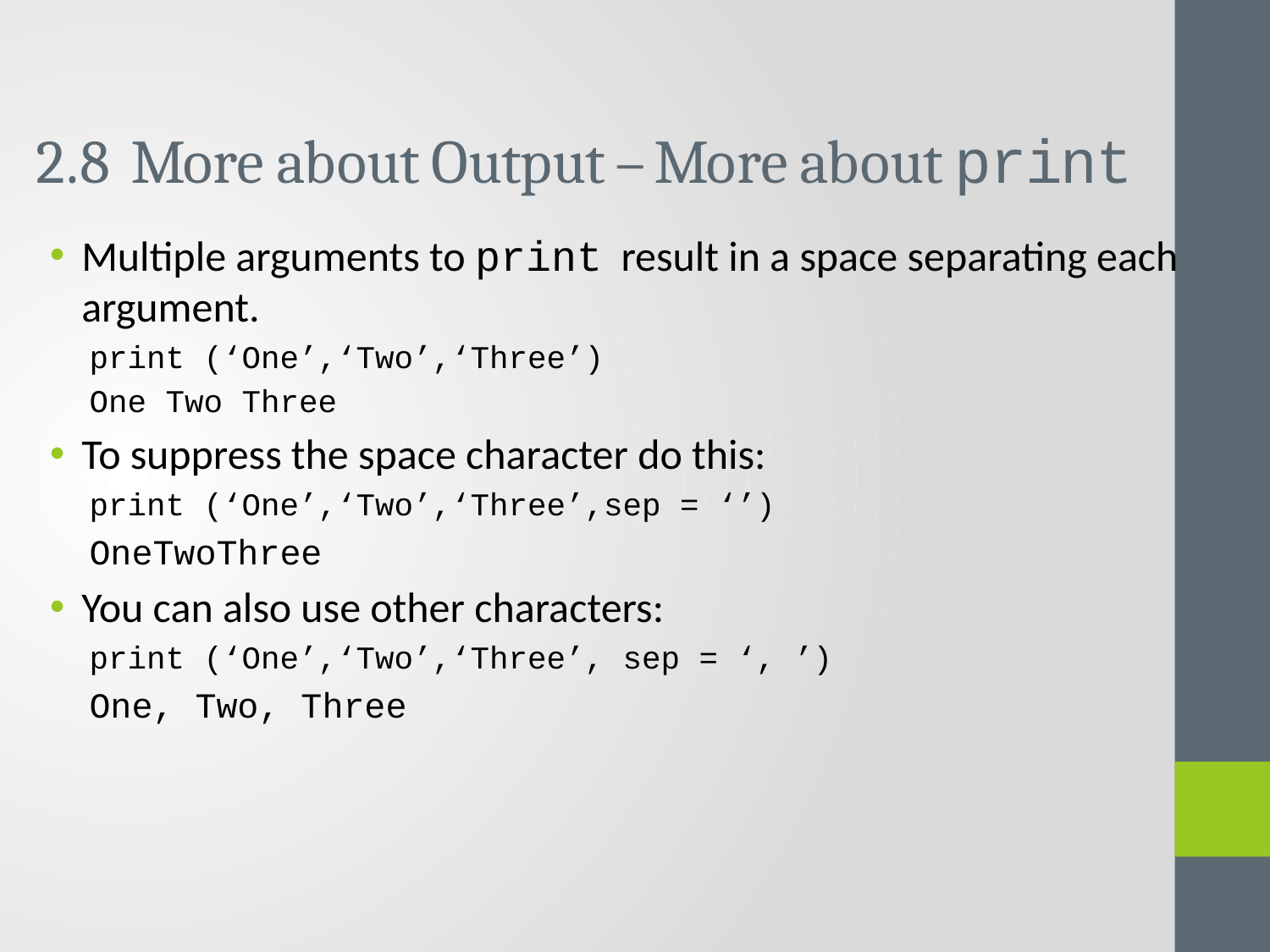

# 2.8  More about Output – More about print
Multiple arguments to print  result in a space separating each argument.
print (‘One’,‘Two’,‘Three’)
One Two Three
To suppress the space character do this:
print (‘One’,‘Two’,‘Three’,sep = ‘’)
OneTwoThree
You can also use other characters:
print (‘One’,‘Two’,‘Three’, sep = ‘, ’)
One, Two, Three